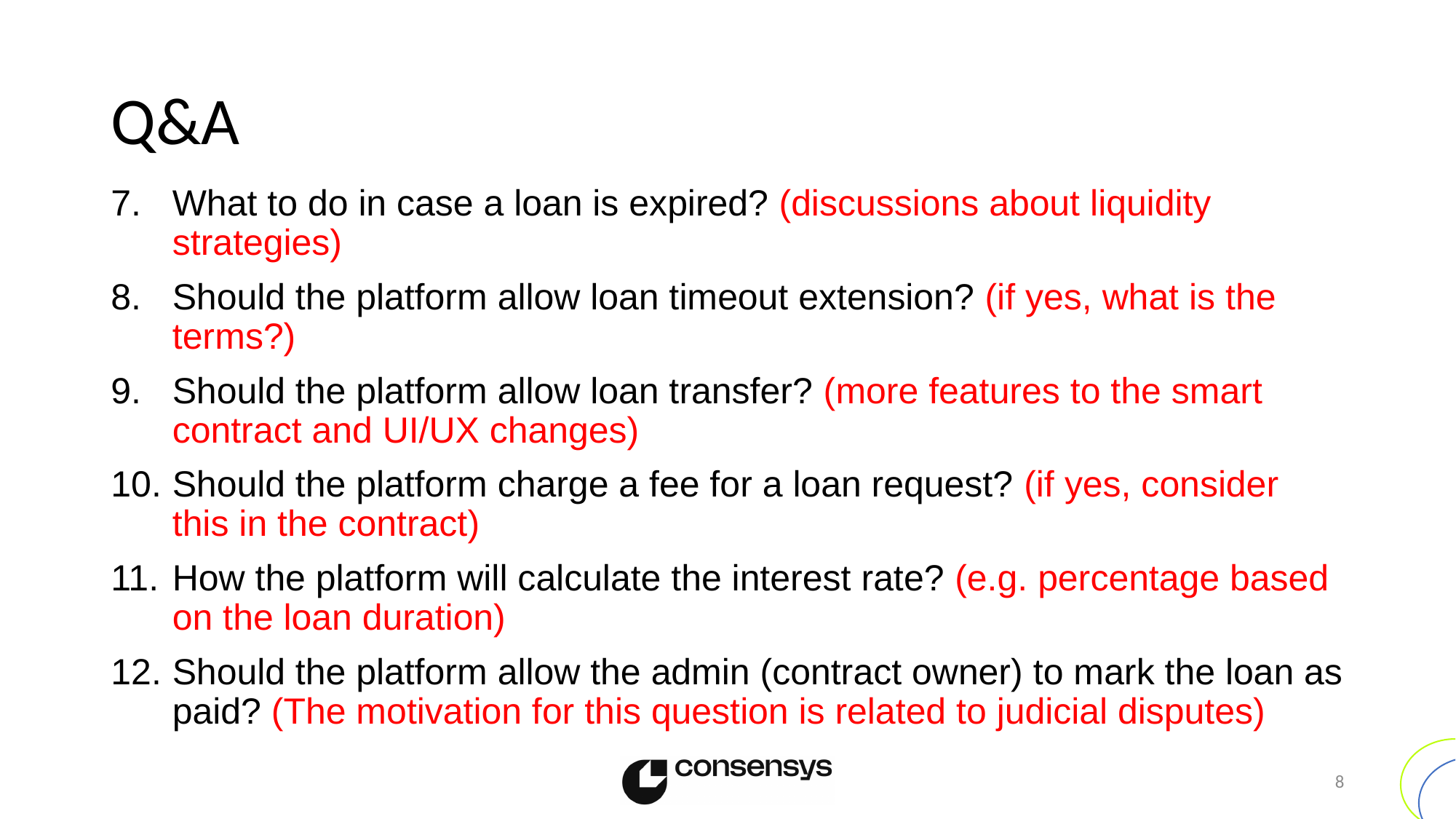

# Q&A
What to do in case a loan is expired? (discussions about liquidity strategies)
Should the platform allow loan timeout extension? (if yes, what is the terms?)
Should the platform allow loan transfer? (more features to the smart contract and UI/UX changes)
Should the platform charge a fee for a loan request? (if yes, consider this in the contract)
How the platform will calculate the interest rate? (e.g. percentage based on the loan duration)
Should the platform allow the admin (contract owner) to mark the loan as paid? (The motivation for this question is related to judicial disputes)
8